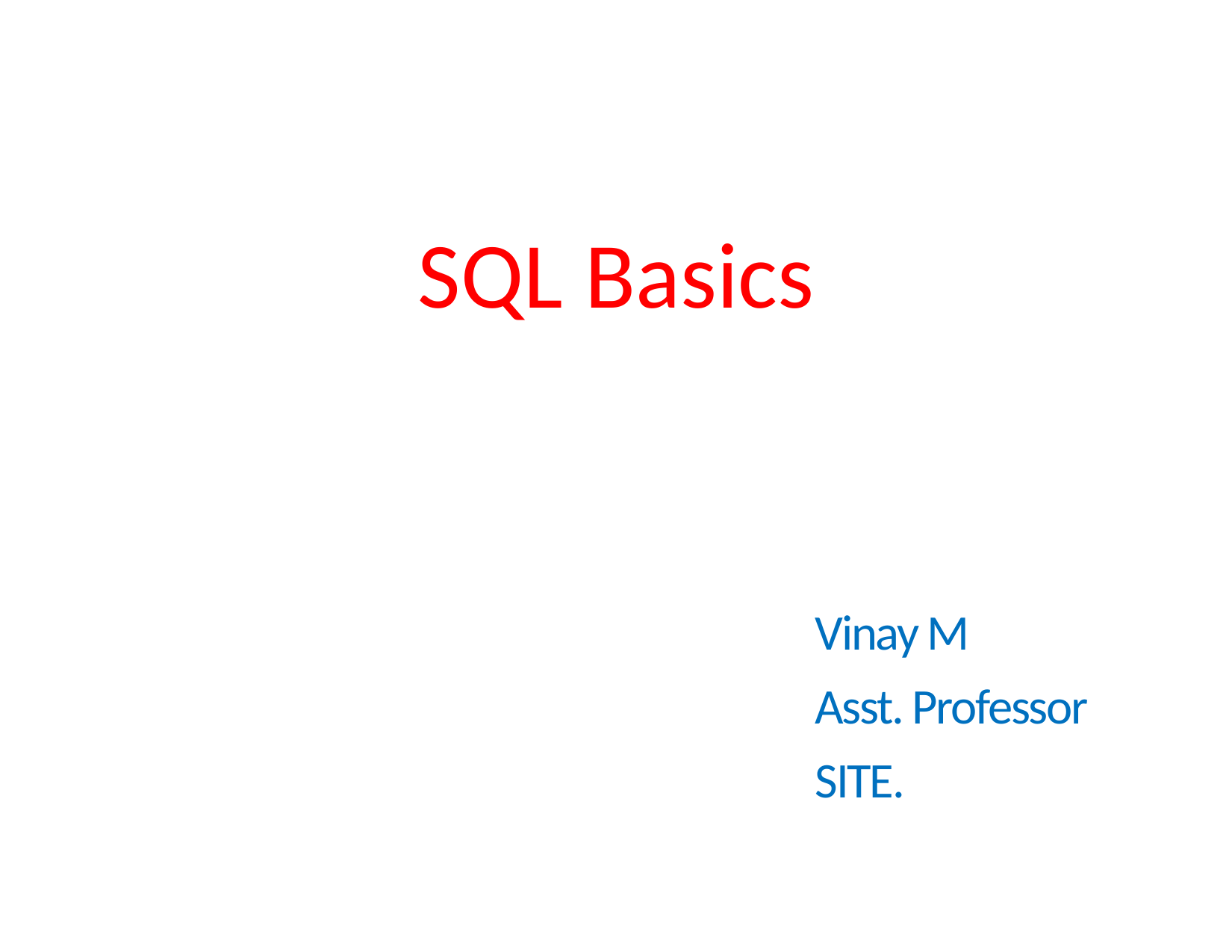

# SQL	Basics
Vinay M
Asst. Professor
SITE.